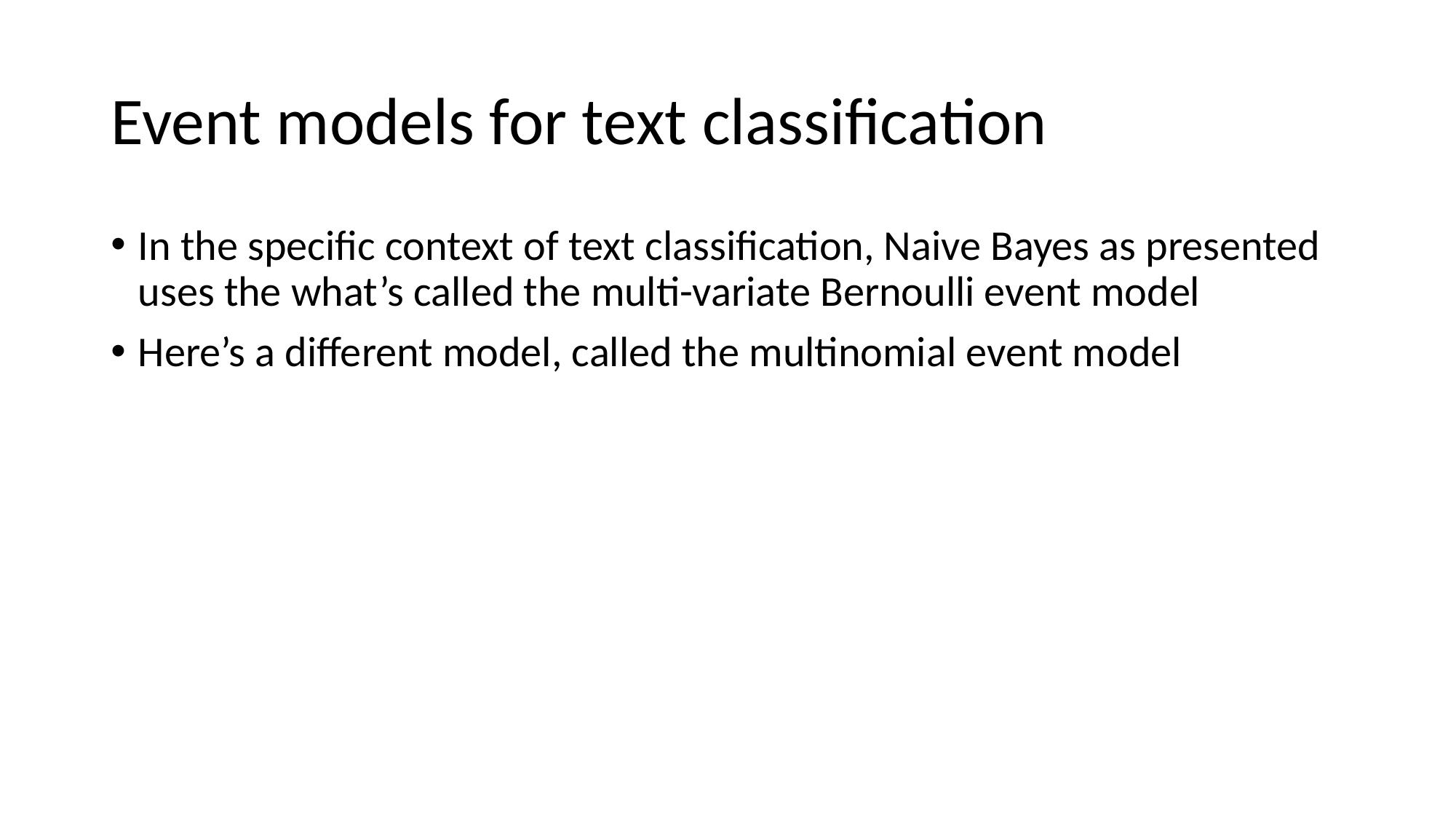

# Event models for text classification
In the specific context of text classification, Naive Bayes as presented uses the what’s called the multi-variate Bernoulli event model
Here’s a different model, called the multinomial event model